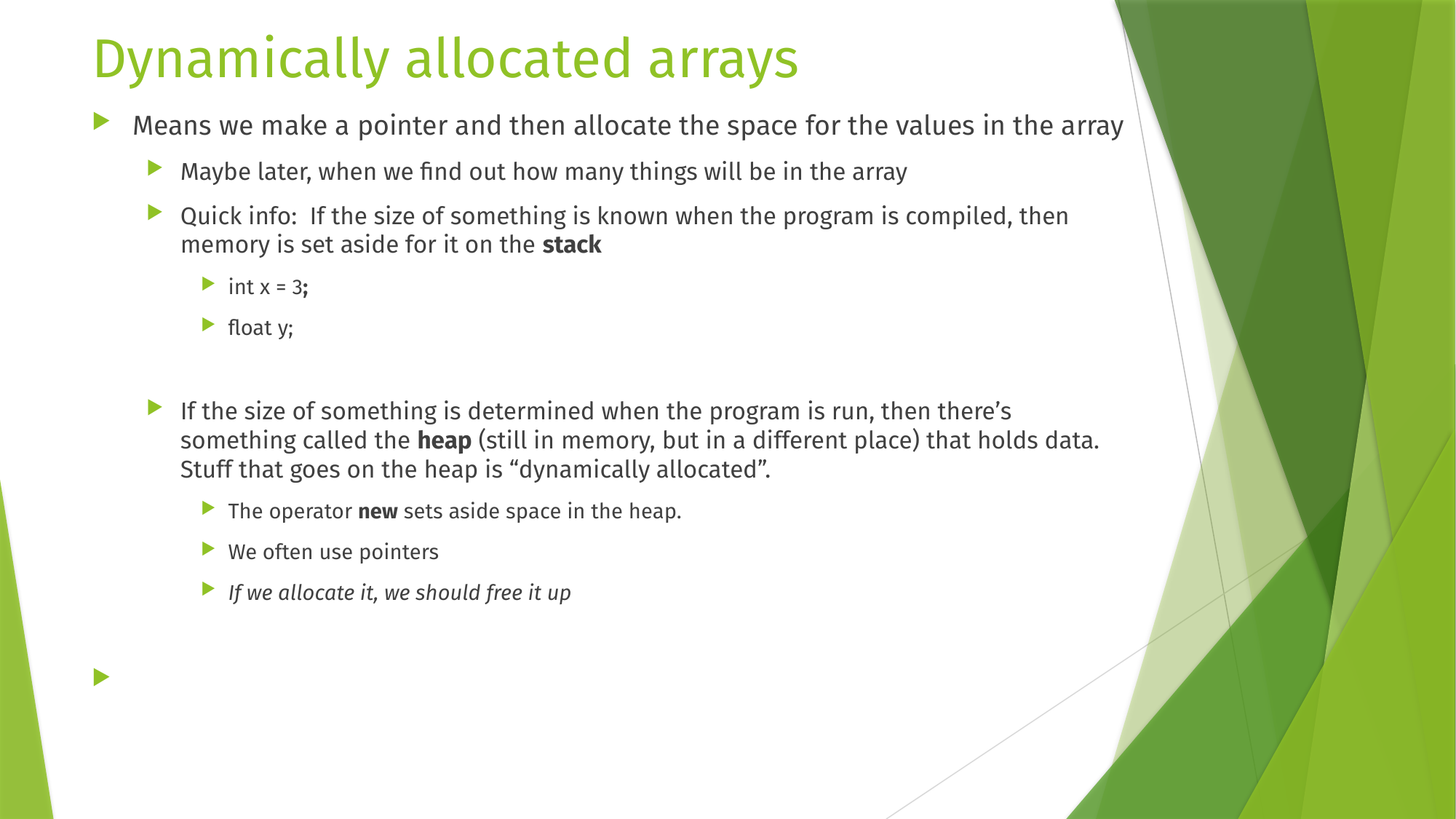

# Dynamically allocated arrays
Means we make a pointer and then allocate the space for the values in the array
Maybe later, when we find out how many things will be in the array
Quick info:  If the size of something is known when the program is compiled, then memory is set aside for it on the stack
int x = 3;
float y;

If the size of something is determined when the program is run, then there’s something called the heap (still in memory, but in a different place) that holds data.  Stuff that goes on the heap is “dynamically allocated”.
The operator new sets aside space in the heap.
We often use pointers
If we allocate it, we should free it up